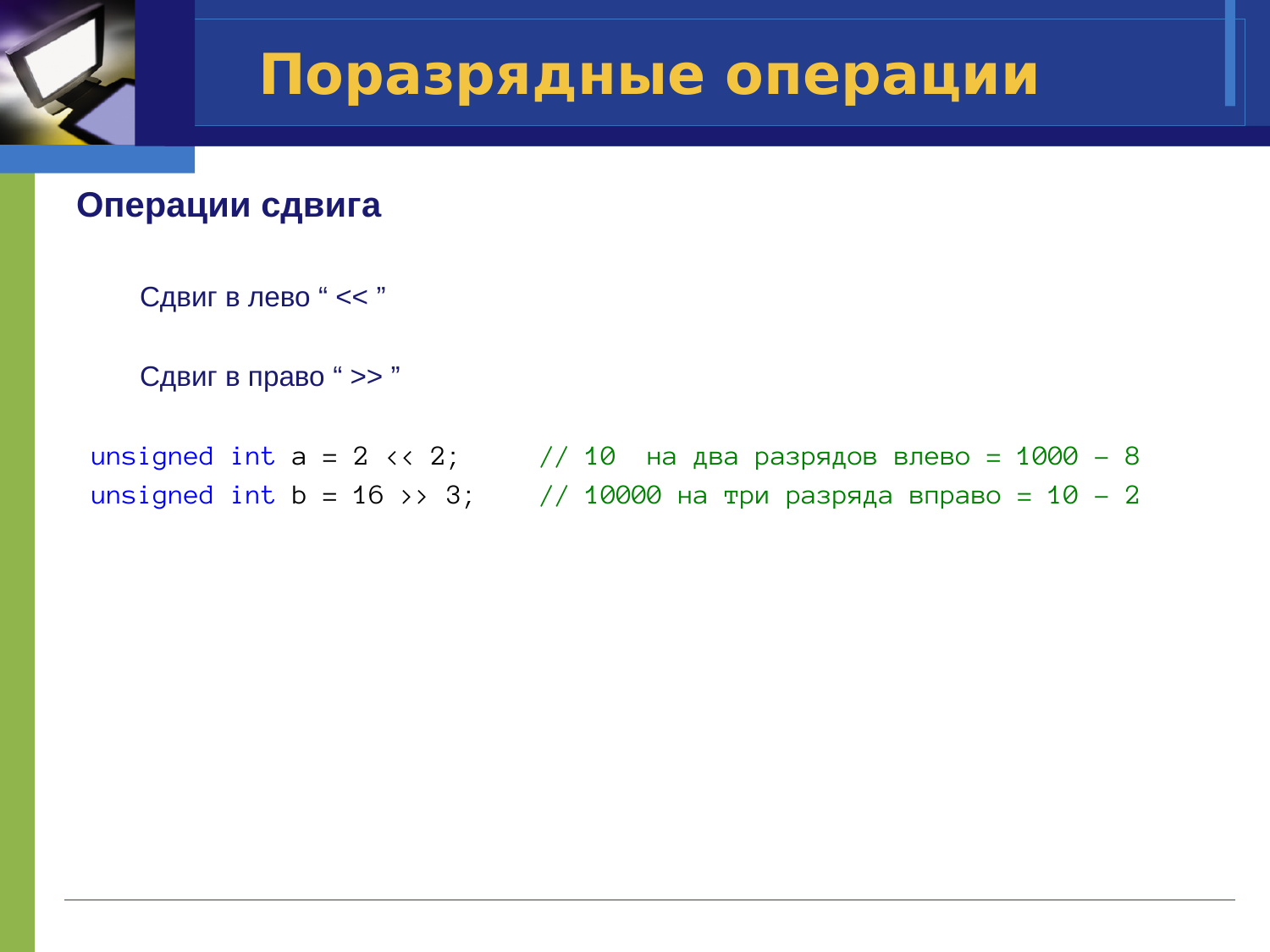

# Поразрядные операции
Операции сдвига

Сдвиг в лево “ << ”

Сдвиг в право “ >> ”

 unsigned int a = 2 << 2;     // 10  на два разрядов влево = 1000 - 8
 unsigned int b = 16 >> 3;    // 10000 на три разряда вправо = 10 - 2